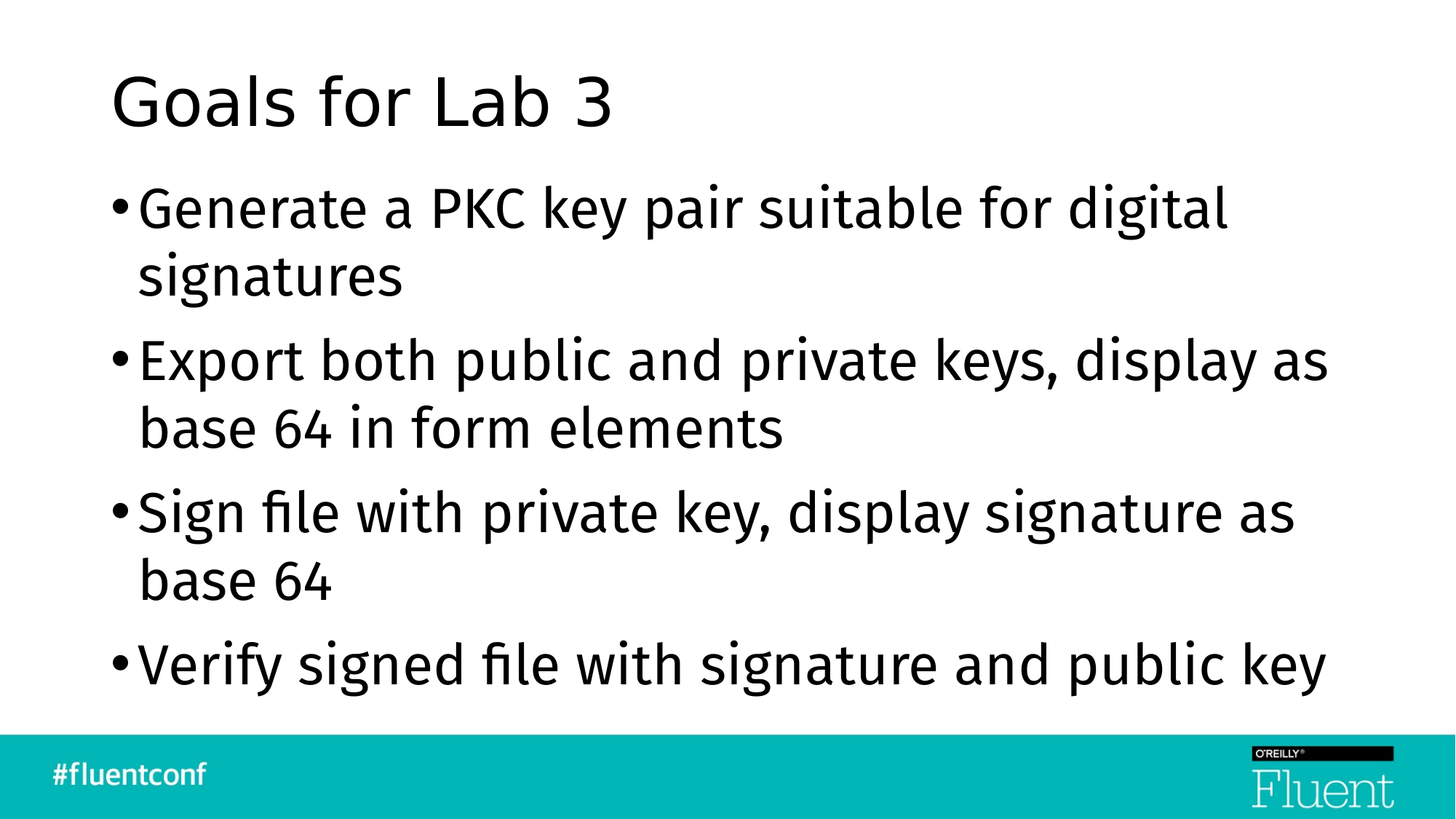

# Goals for Lab 3
Generate a PKC key pair suitable for digital signatures
Export both public and private keys, display as base 64 in form elements
Sign file with private key, display signature as base 64
Verify signed file with signature and public key